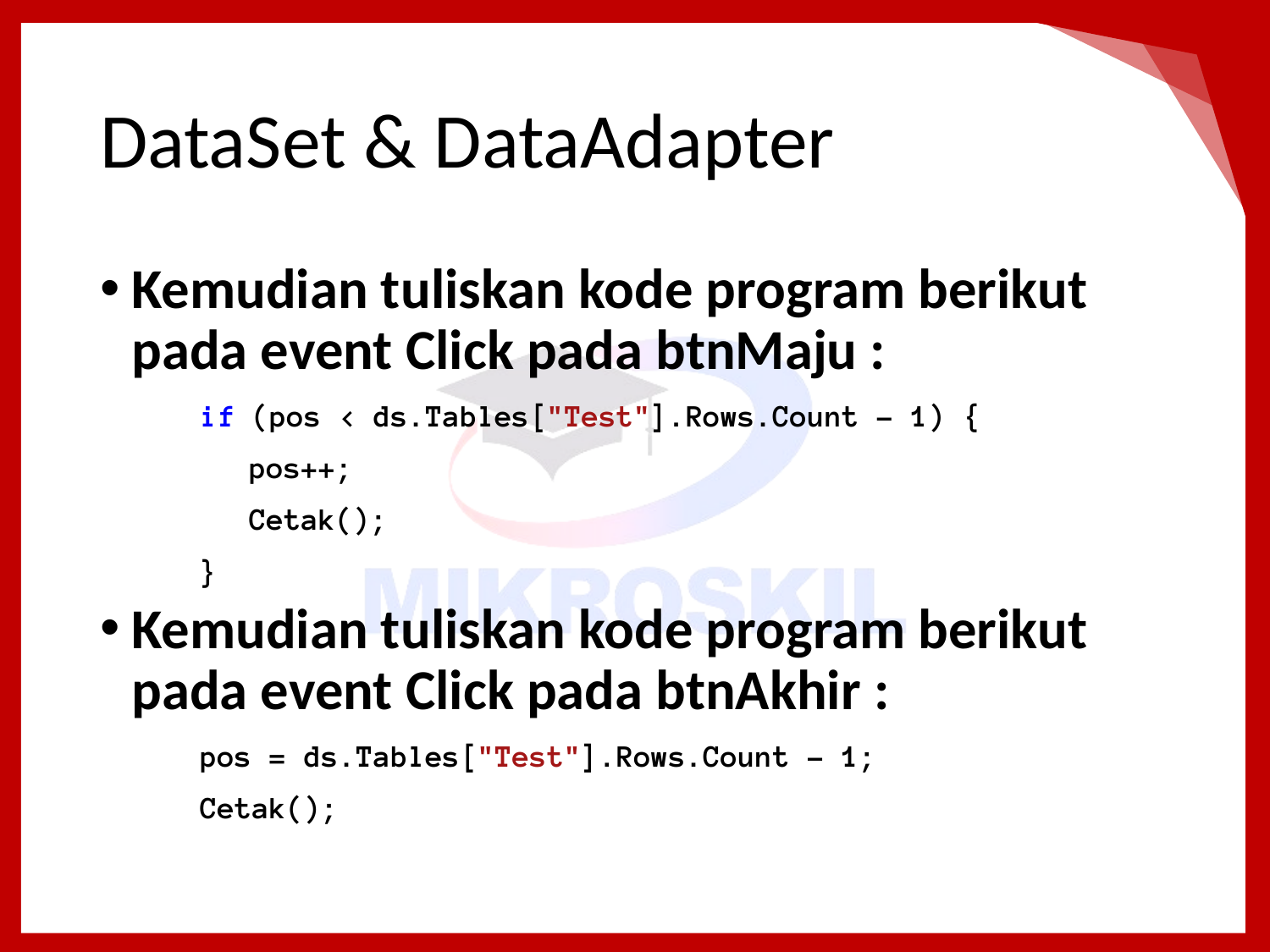

# DataSet & DataAdapter
Kemudian tuliskan kode program berikut pada event Click pada btnMaju :
if (pos < ds.Tables["Test"].Rows.Count - 1) {
pos++;
Cetak();
}
Kemudian tuliskan kode program berikut pada event Click pada btnAkhir :
pos = ds.Tables["Test"].Rows.Count - 1;
Cetak();